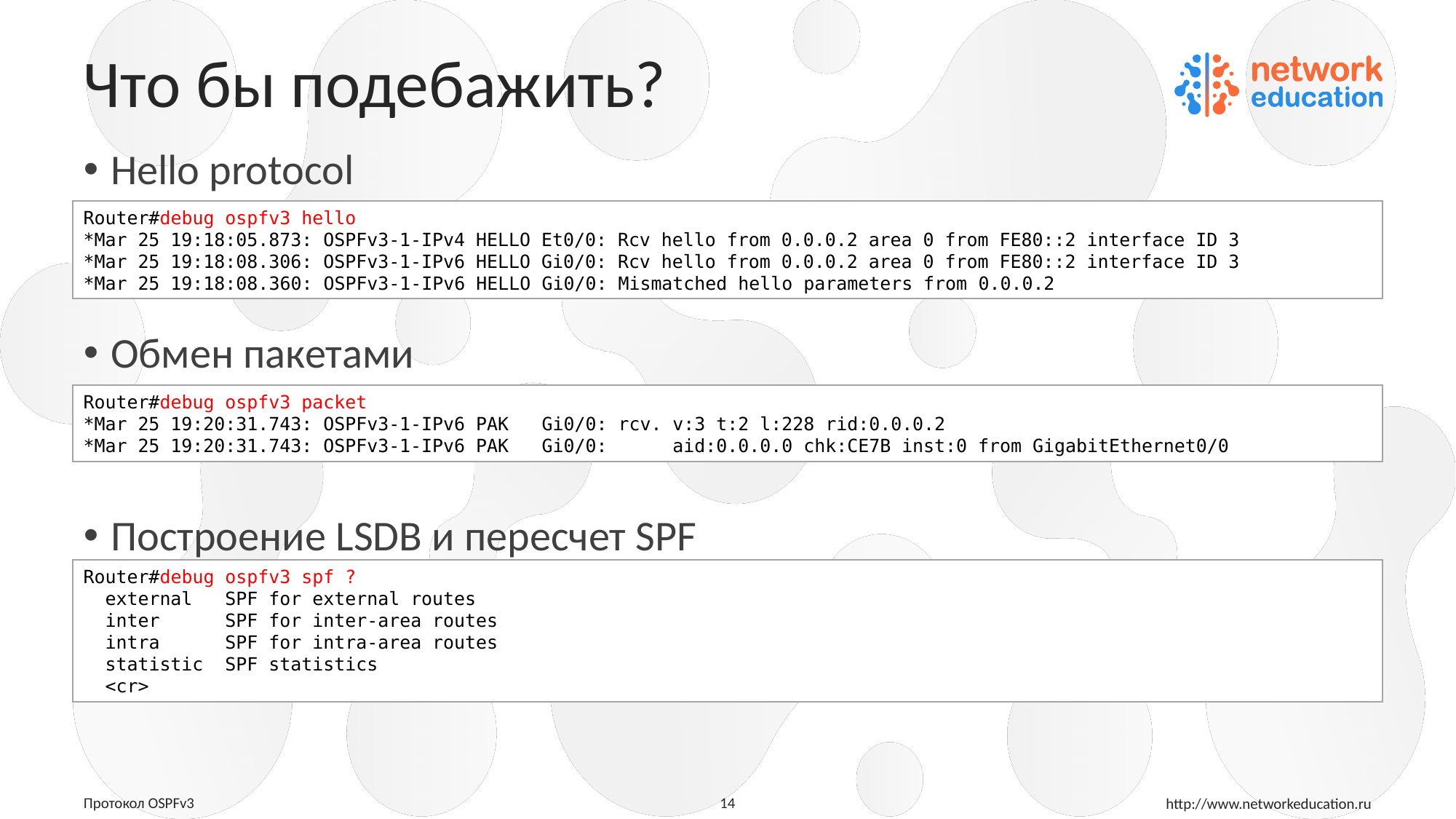

# Что бы подебажить?
Hello protocol

Обмен пакетами

Построение LSDB и пересчет SPF
Router#debug ospfv3 hello
*Mar 25 19:18:05.873: OSPFv3-1-IPv4 HELLO Et0/0: Rcv hello from 0.0.0.2 area 0 from FE80::2 interface ID 3
*Mar 25 19:18:08.306: OSPFv3-1-IPv6 HELLO Gi0/0: Rcv hello from 0.0.0.2 area 0 from FE80::2 interface ID 3
*Mar 25 19:18:08.360: OSPFv3-1-IPv6 HELLO Gi0/0: Mismatched hello parameters from 0.0.0.2
Router#debug ospfv3 packet
*Mar 25 19:20:31.743: OSPFv3-1-IPv6 PAK   Gi0/0: rcv. v:3 t:2 l:228 rid:0.0.0.2
*Mar 25 19:20:31.743: OSPFv3-1-IPv6 PAK   Gi0/0:      aid:0.0.0.0 chk:CE7B inst:0 from GigabitEthernet0/0
Router#debug ospfv3 spf ?
  external   SPF for external routes
  inter      SPF for inter-area routes
  intra      SPF for intra-area routes
  statistic  SPF statistics
  <cr>
14
Протокол OSPFv3